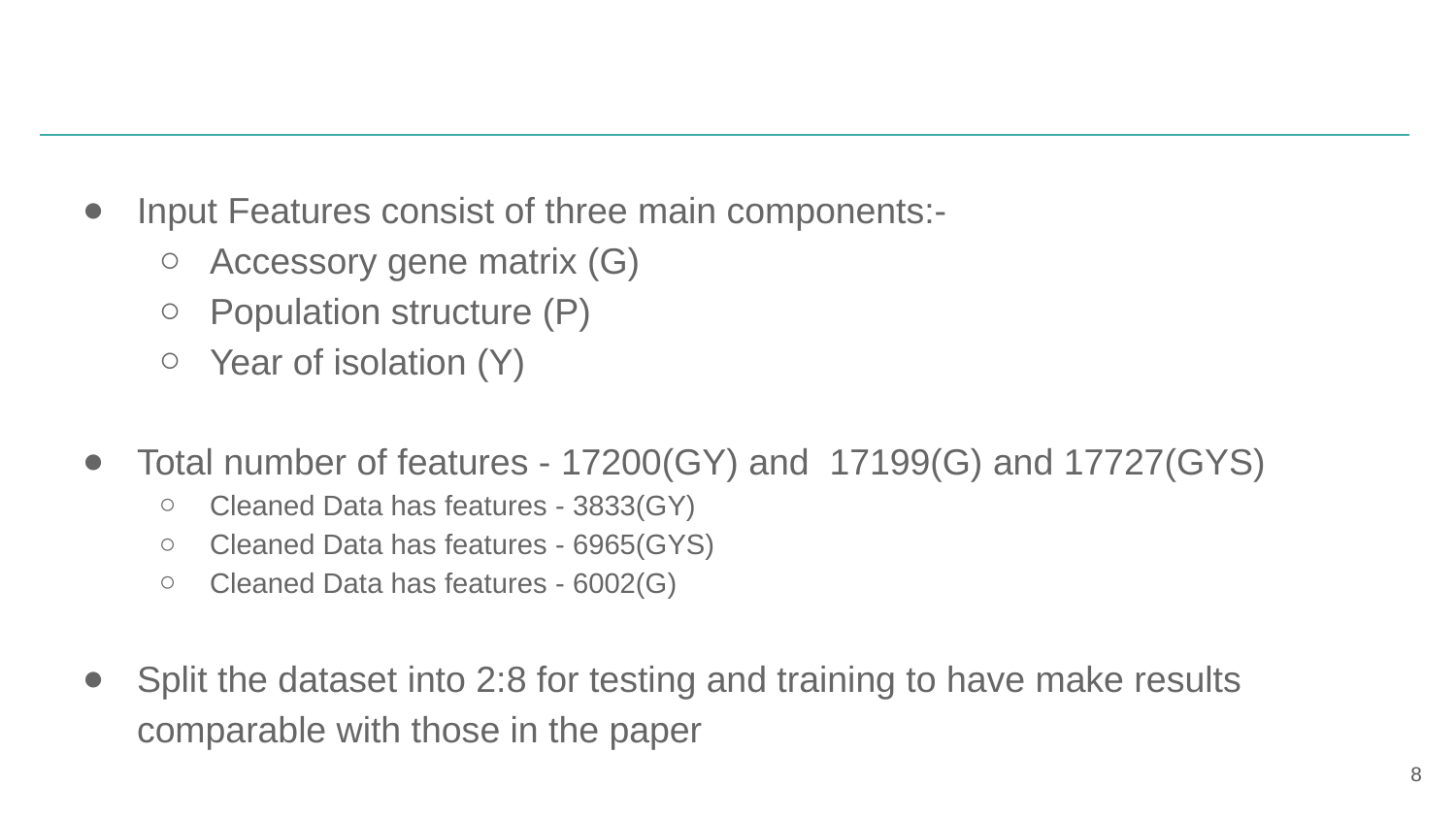

Input Features consist of three main components:-
Accessory gene matrix (G)
Population structure (P)
Year of isolation (Y)

Total number of features - 17200(GY) and  17199(G) and 17727(GYS)
Cleaned Data has features - 3833(GY)
Cleaned Data has features - 6965(GYS)
Cleaned Data has features - 6002(G)

Split the dataset into 2:8 for testing and training to have make results comparable with those in the paper

8